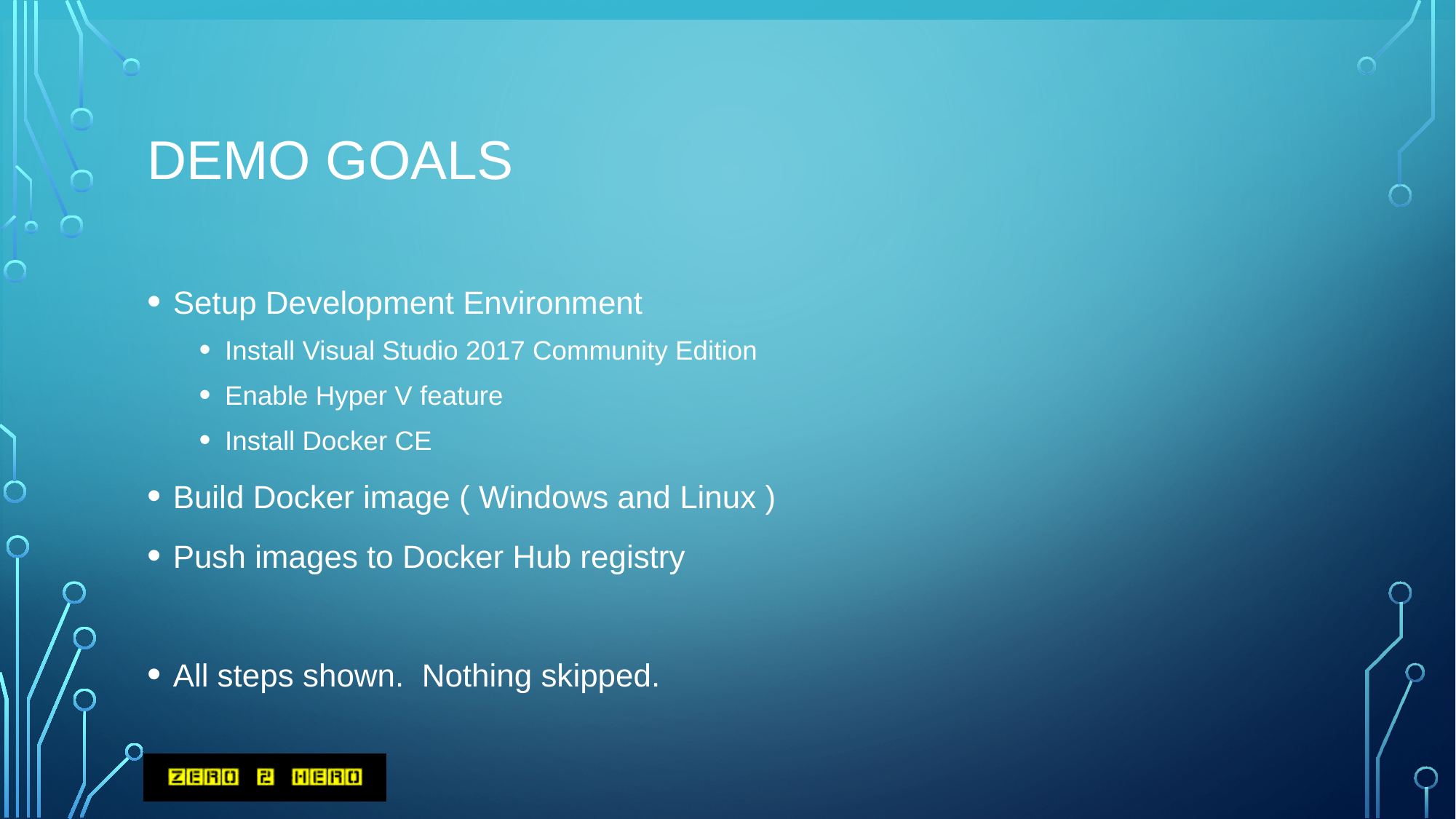

# demo goals
Setup Development Environment
Install Visual Studio 2017 Community Edition
Enable Hyper V feature
Install Docker CE
Build Docker image ( Windows and Linux )
Push images to Docker Hub registry

All steps shown.  Nothing skipped.